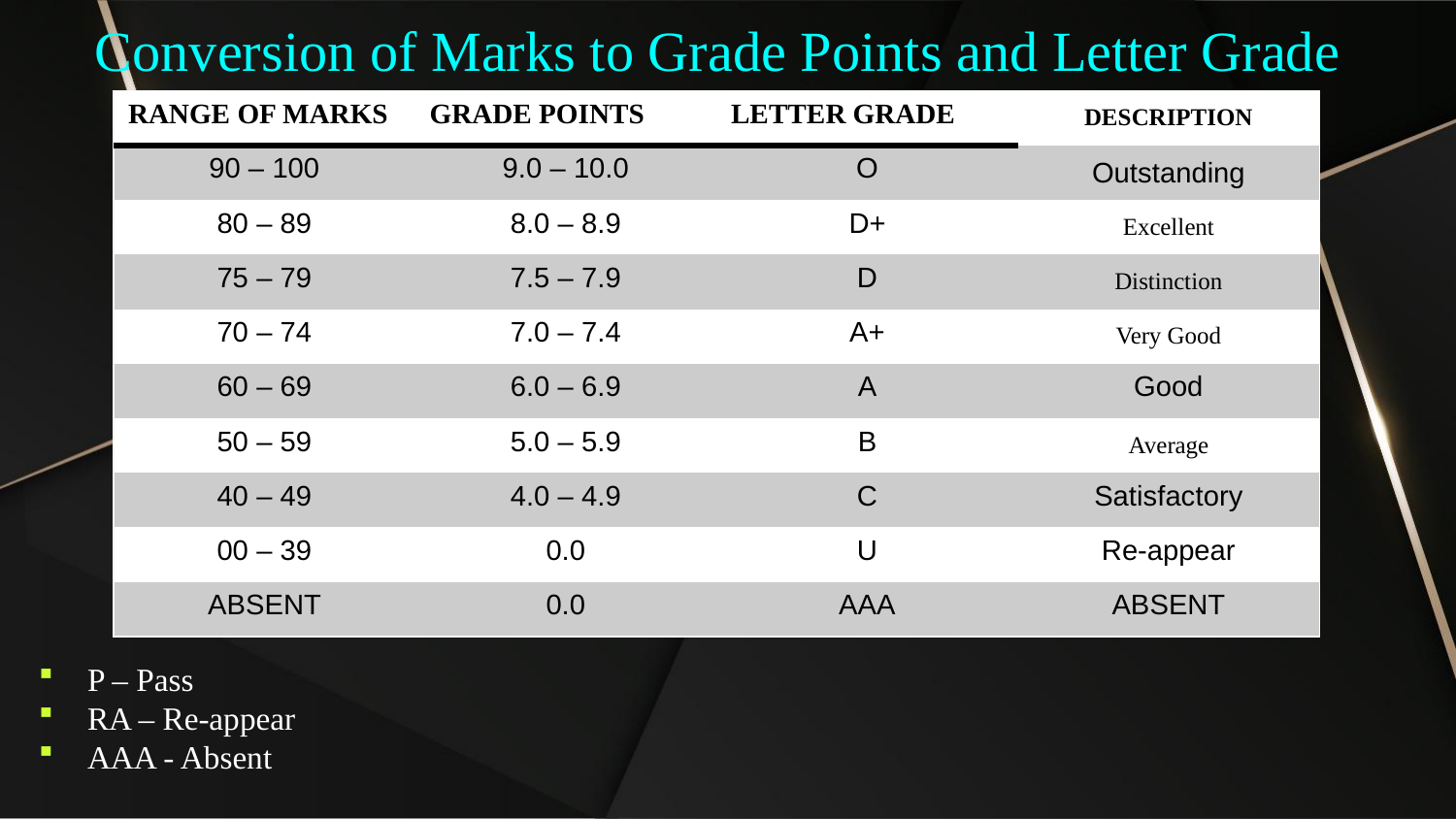

# Conversion of Marks to Grade Points and Letter Grade

P – Pass
RA – Re-appear
AAA - Absent

| RANGE OF MARKS | GRADE POINTS | LETTER GRADE | DESCRIPTION |
| --- | --- | --- | --- |
| 90 – 100 | 9.0 – 10.0 | O | Outstanding |
| 80 – 89 | 8.0 – 8.9 | D+ | Excellent |
| 75 – 79 | 7.5 – 7.9 | D | Distinction |
| 70 – 74 | 7.0 – 7.4 | A+ | Very Good |
| 60 – 69 | 6.0 – 6.9 | A | Good |
| 50 – 59 | 5.0 – 5.9 | B | Average |
| 40 – 49 | 4.0 – 4.9 | C | Satisfactory |
| 00 – 39 | 0.0 | U | Re-appear |
| ABSENT | 0.0 | AAA | ABSENT |